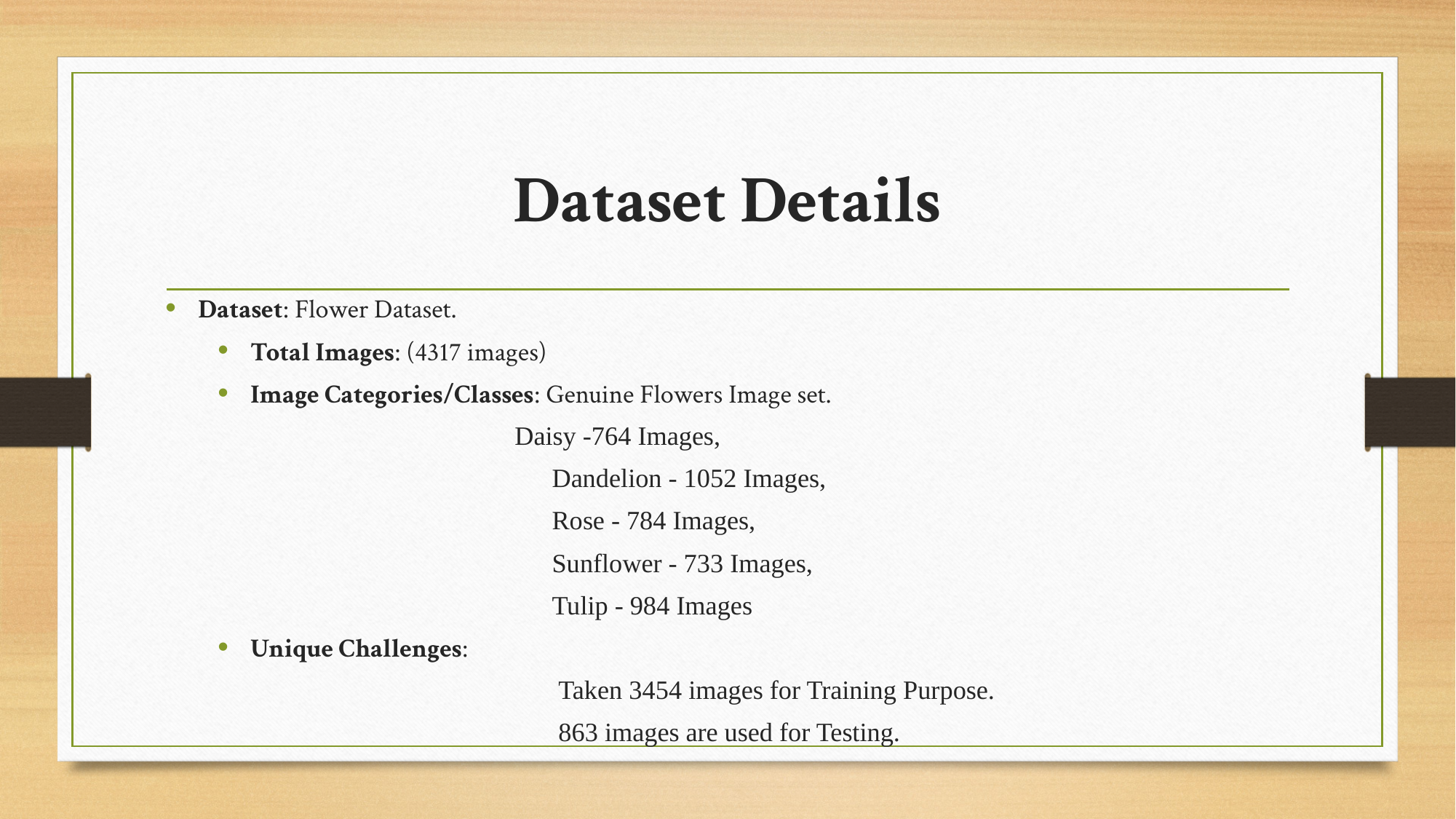

# Dataset Details
Dataset: Flower Dataset.
Total Images: (4317 images)
Image Categories/Classes: Genuine Flowers Image set.
                                                   Daisy -764 Images,
                                                   Dandelion - 1052 Images,
                                                   Rose - 784 Images,
                                                   Sunflower - 733 Images,
                                                   Tulip - 984 Images
Unique Challenges:
                                                            Taken 3454 images for Training Purpose.
                                                            863 images are used for Testing.